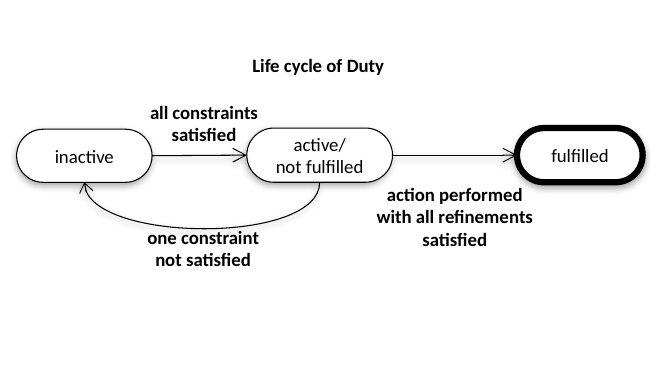

Life cycle of Duty
all constraints satisfied
active/
not fulfilled
fulfilled
inactive
action performed with all refinements satisfied
one constraint not satisfied